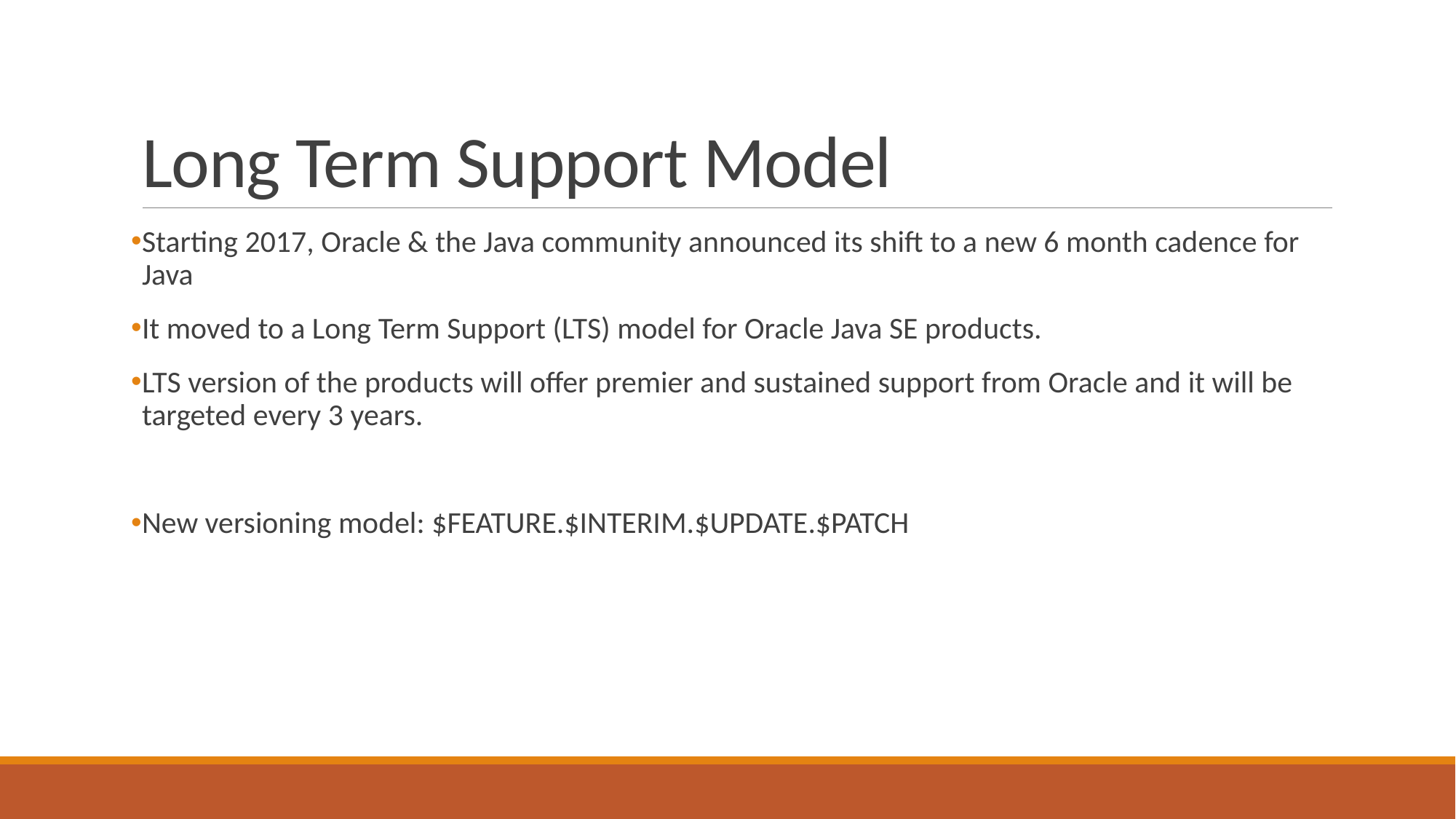

# Long Term Support Model
Starting 2017, Oracle & the Java community announced its shift to a new 6 month cadence for Java
It moved to a Long Term Support (LTS) model for Oracle Java SE products.
LTS version of the products will offer premier and sustained support from Oracle and it will be targeted every 3 years.

New versioning model: $FEATURE.$INTERIM.$UPDATE.$PATCH